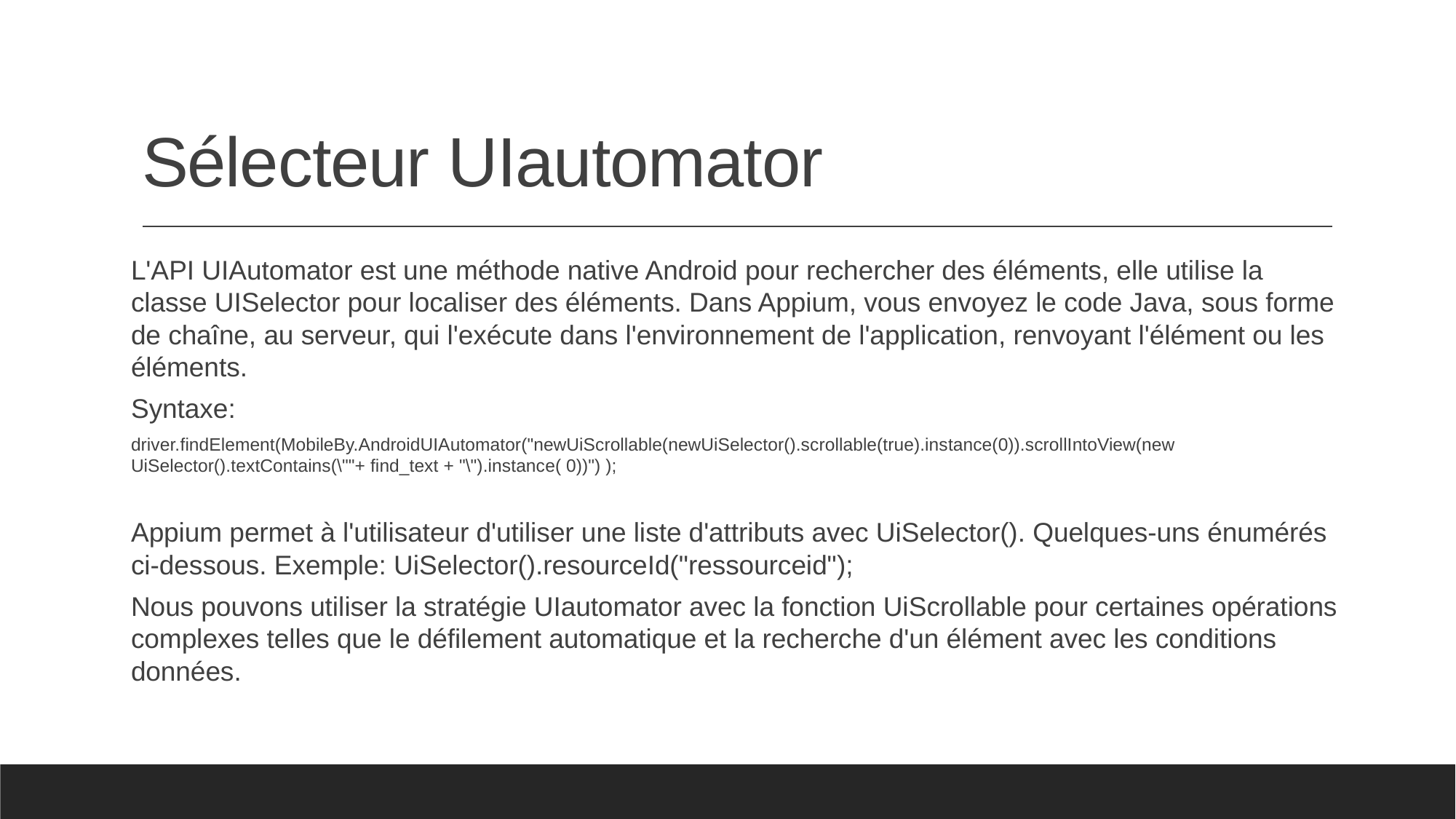

# Sélecteur UIautomator
L'API UIAutomator est une méthode native Android pour rechercher des éléments, elle utilise la classe UISelector pour localiser des éléments. Dans Appium, vous envoyez le code Java, sous forme de chaîne, au serveur, qui l'exécute dans l'environnement de l'application, renvoyant l'élément ou les éléments.
Syntaxe:
driver.findElement(MobileBy.AndroidUIAutomator("newUiScrollable(newUiSelector().scrollable(true).instance(0)).scrollIntoView(new UiSelector().textContains(\""+ find_text + "\").instance( 0))") );

Appium permet à l'utilisateur d'utiliser une liste d'attributs avec UiSelector(). Quelques-uns énumérés ci-dessous. Exemple: UiSelector().resourceId("ressourceid");
Nous pouvons utiliser la stratégie UIautomator avec la fonction UiScrollable pour certaines opérations complexes telles que le défilement automatique et la recherche d'un élément avec les conditions données.